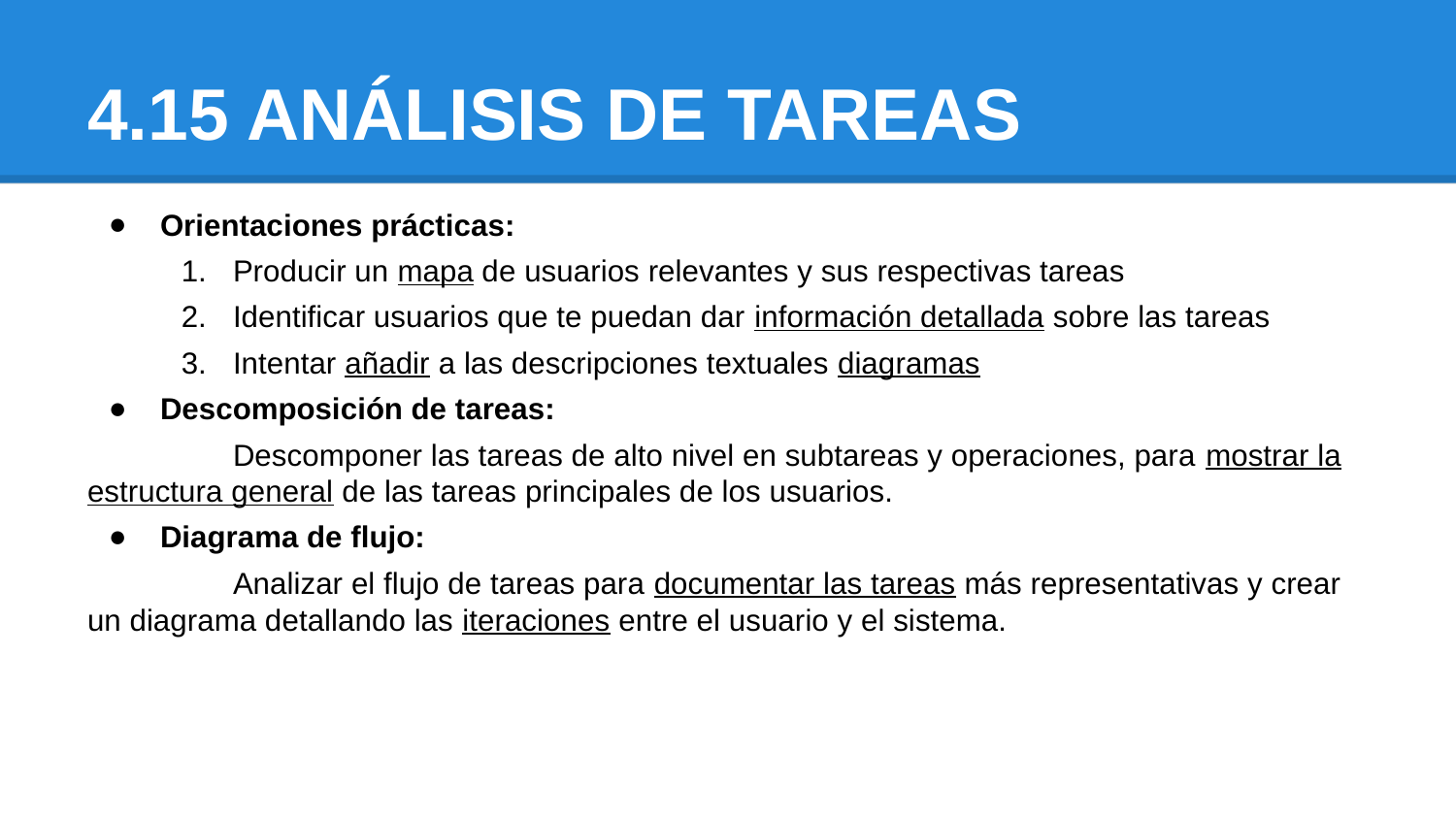

# 4.15 ANÁLISIS DE TAREAS
Orientaciones prácticas:
Producir un mapa de usuarios relevantes y sus respectivas tareas
Identificar usuarios que te puedan dar información detallada sobre las tareas
Intentar añadir a las descripciones textuales diagramas
Descomposición de tareas:
	Descomponer las tareas de alto nivel en subtareas y operaciones, para mostrar la estructura general de las tareas principales de los usuarios.
Diagrama de flujo:
	Analizar el flujo de tareas para documentar las tareas más representativas y crear un diagrama detallando las iteraciones entre el usuario y el sistema.